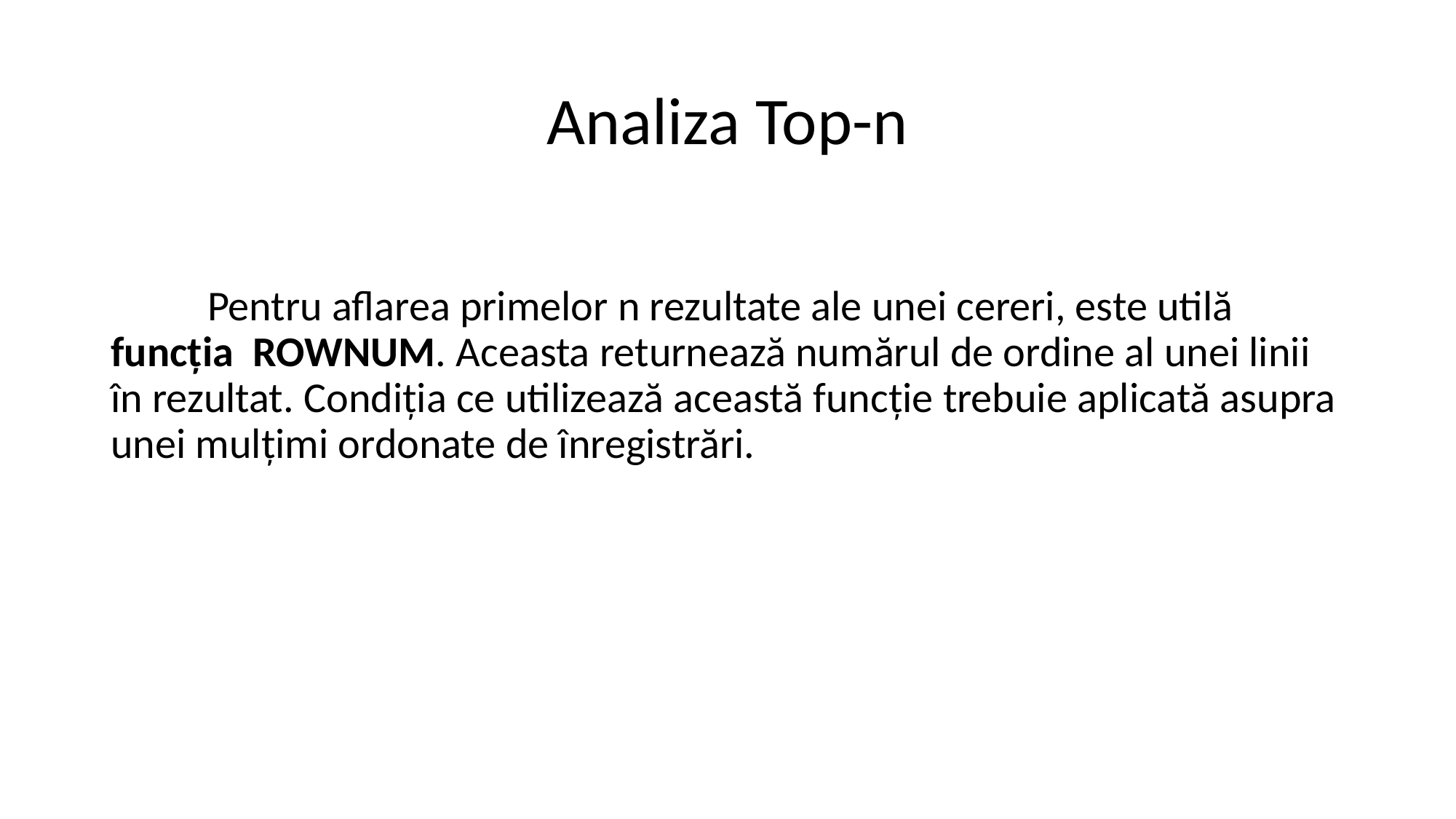

# Analiza Top-n

          Pentru aflarea primelor n rezultate ale unei cereri, este utilă funcția  ROWNUM. Aceasta returnează numărul de ordine al unei linii în rezultat. Condiția ce utilizează această funcție trebuie aplicată asupra unei mulțimi ordonate de înregistrări.